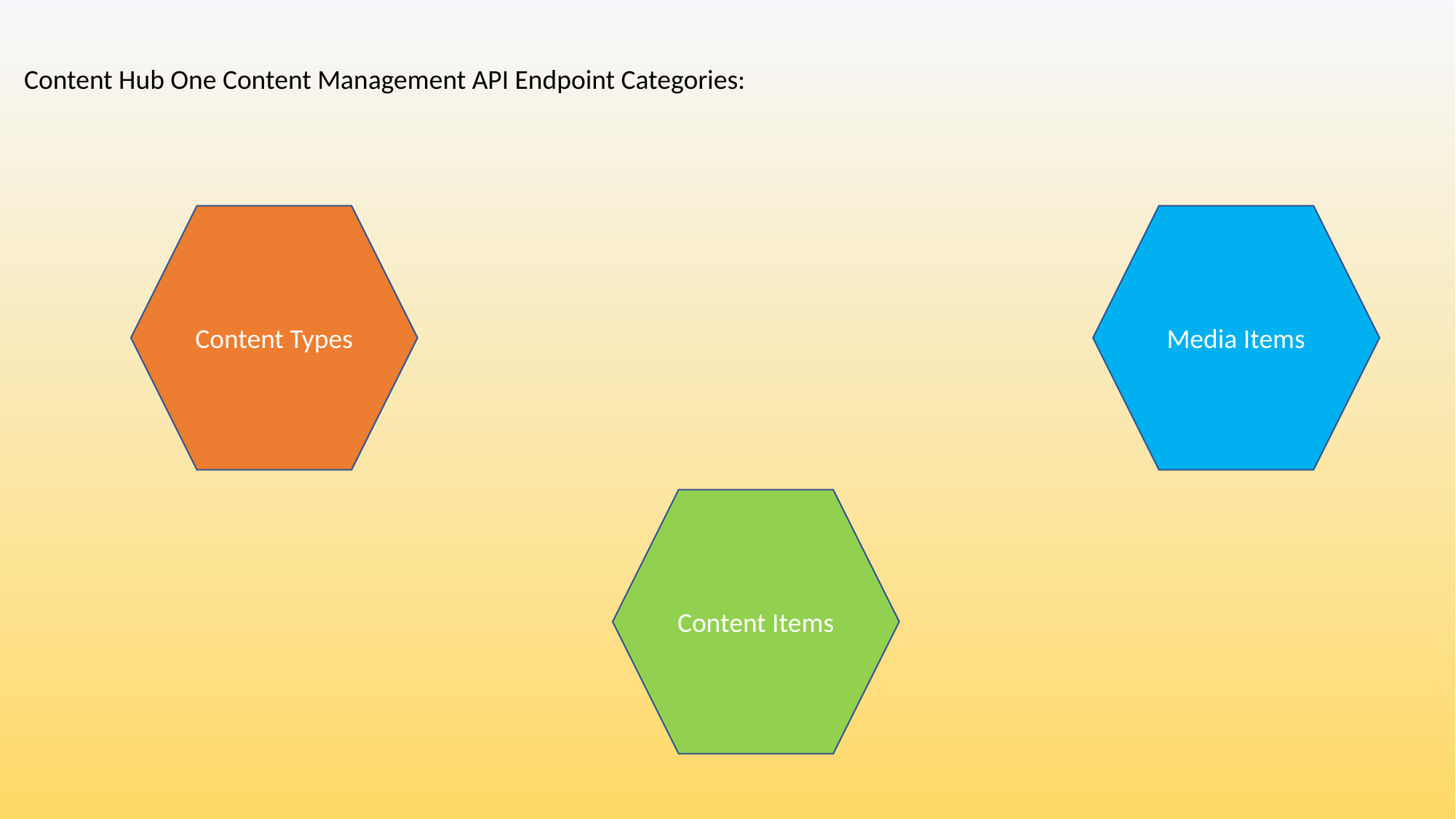

Content Hub One Content Management API Endpoint Categories:
Content Types
Media Items
Content Items